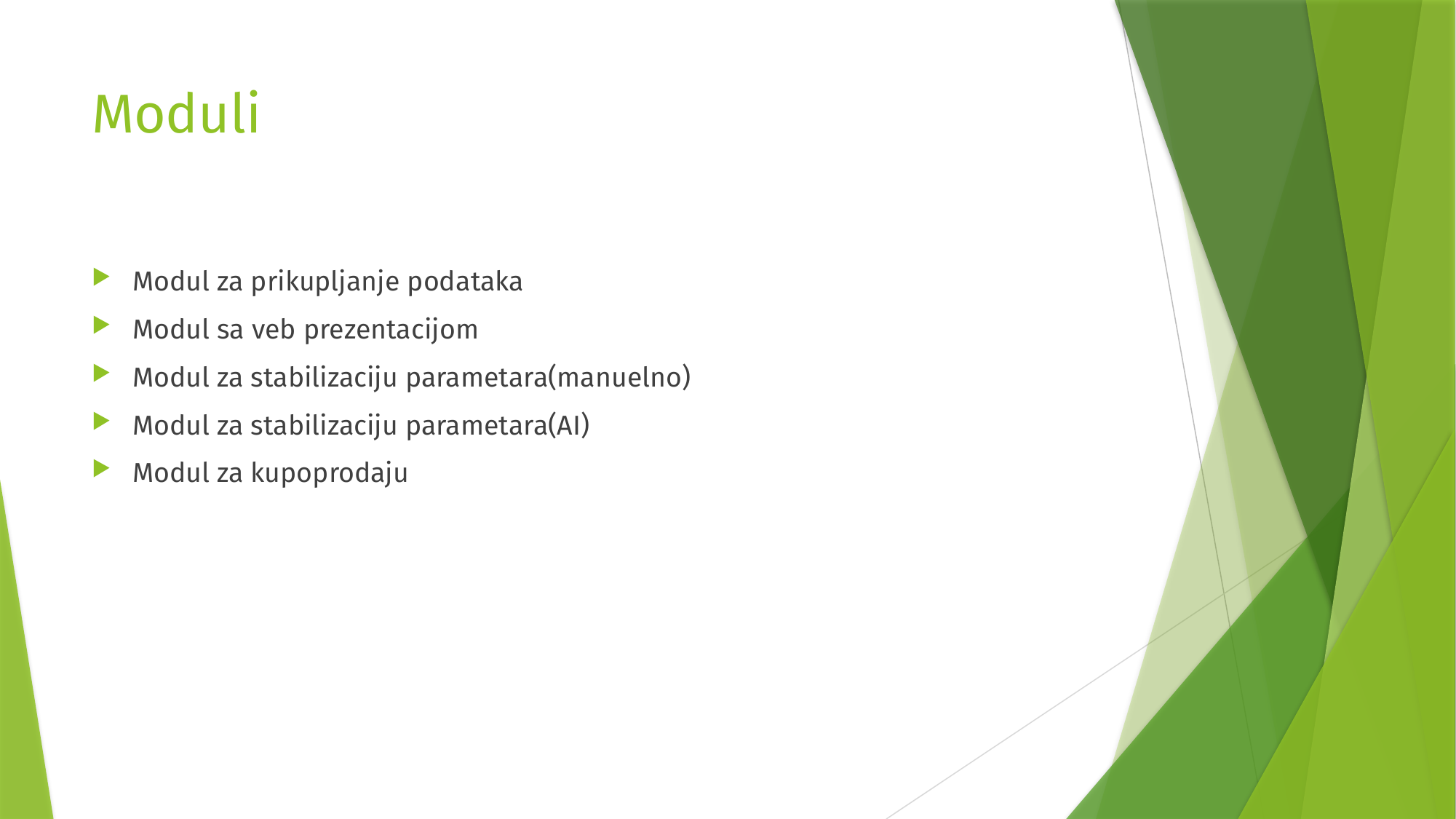

# Moduli
Modul za prikupljanje podataka
Modul sa veb prezentacijom
Modul za stabilizaciju parametara(manuelno)
Modul za stabilizaciju parametara(AI)
Modul za kupoprodaju